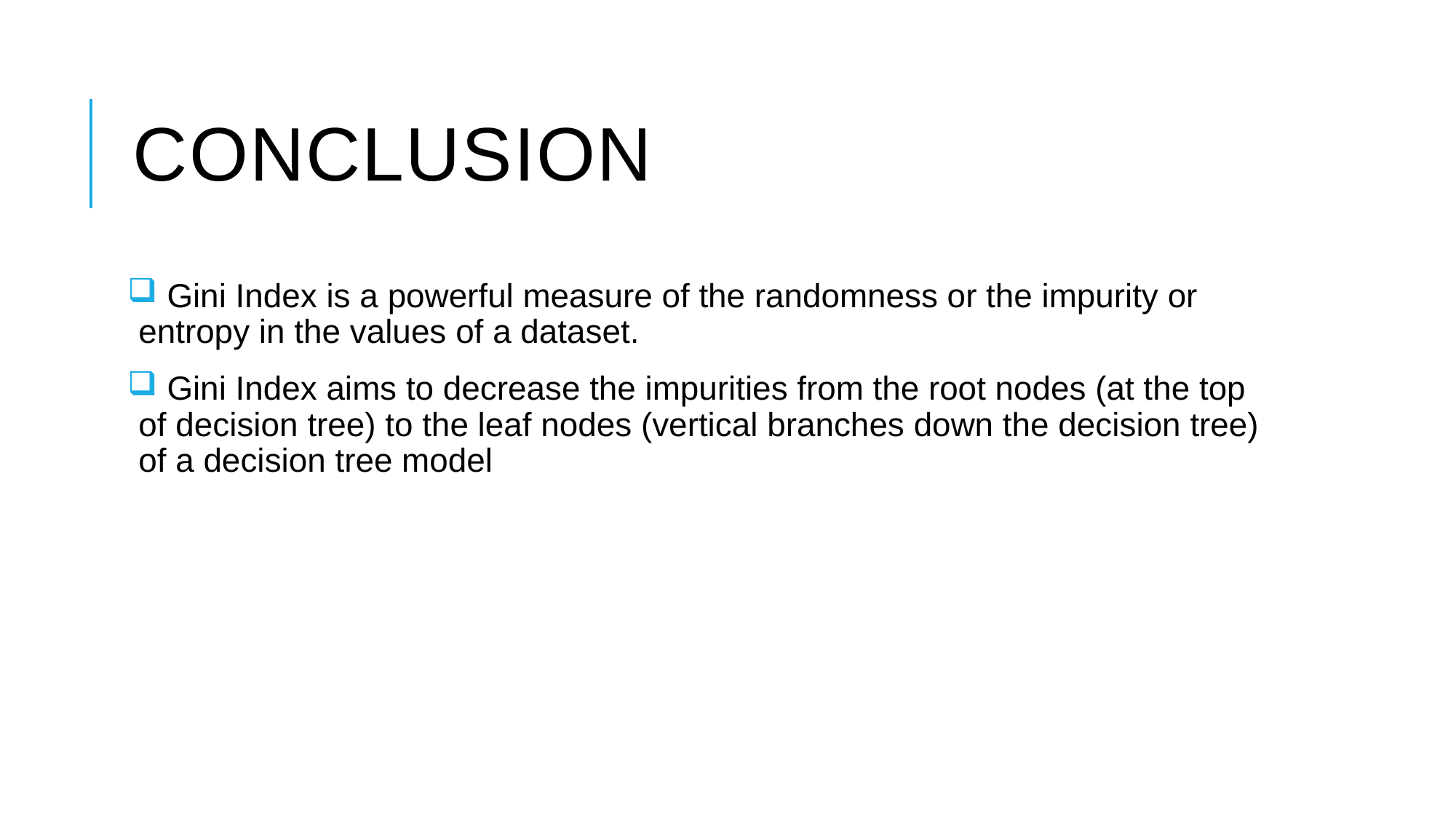

# Conclusion
 Gini Index is a powerful measure of the randomness or the impurity or entropy in the values of a dataset.
 Gini Index aims to decrease the impurities from the root nodes (at the top of decision tree) to the leaf nodes (vertical branches down the decision tree) of a decision tree model